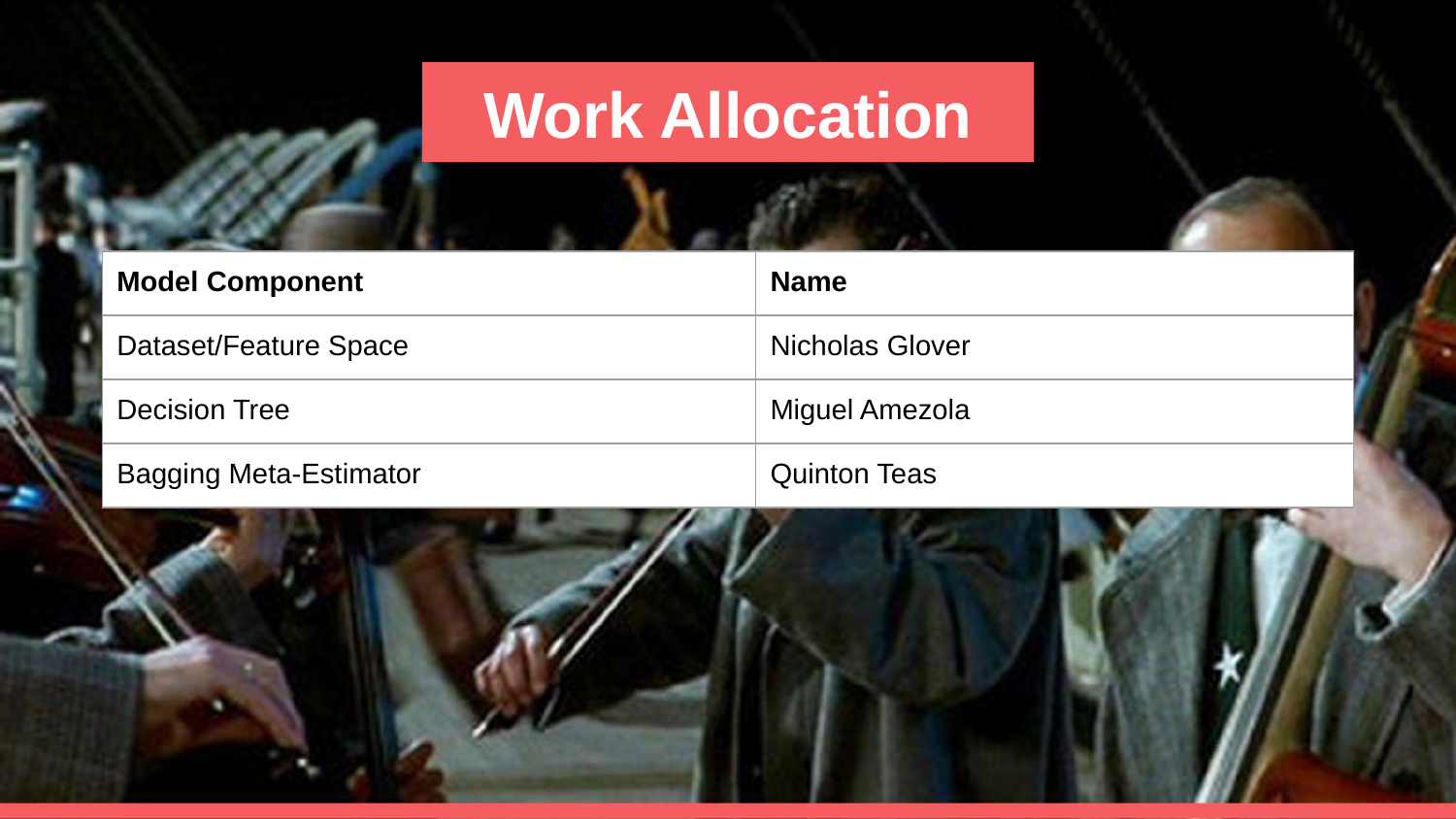

# Work Allocation
| Model Component | Name |
| --- | --- |
| Dataset/Feature Space | Nicholas Glover |
| Decision Tree | Miguel Amezola |
| Bagging Meta-Estimator | Quinton Teas |